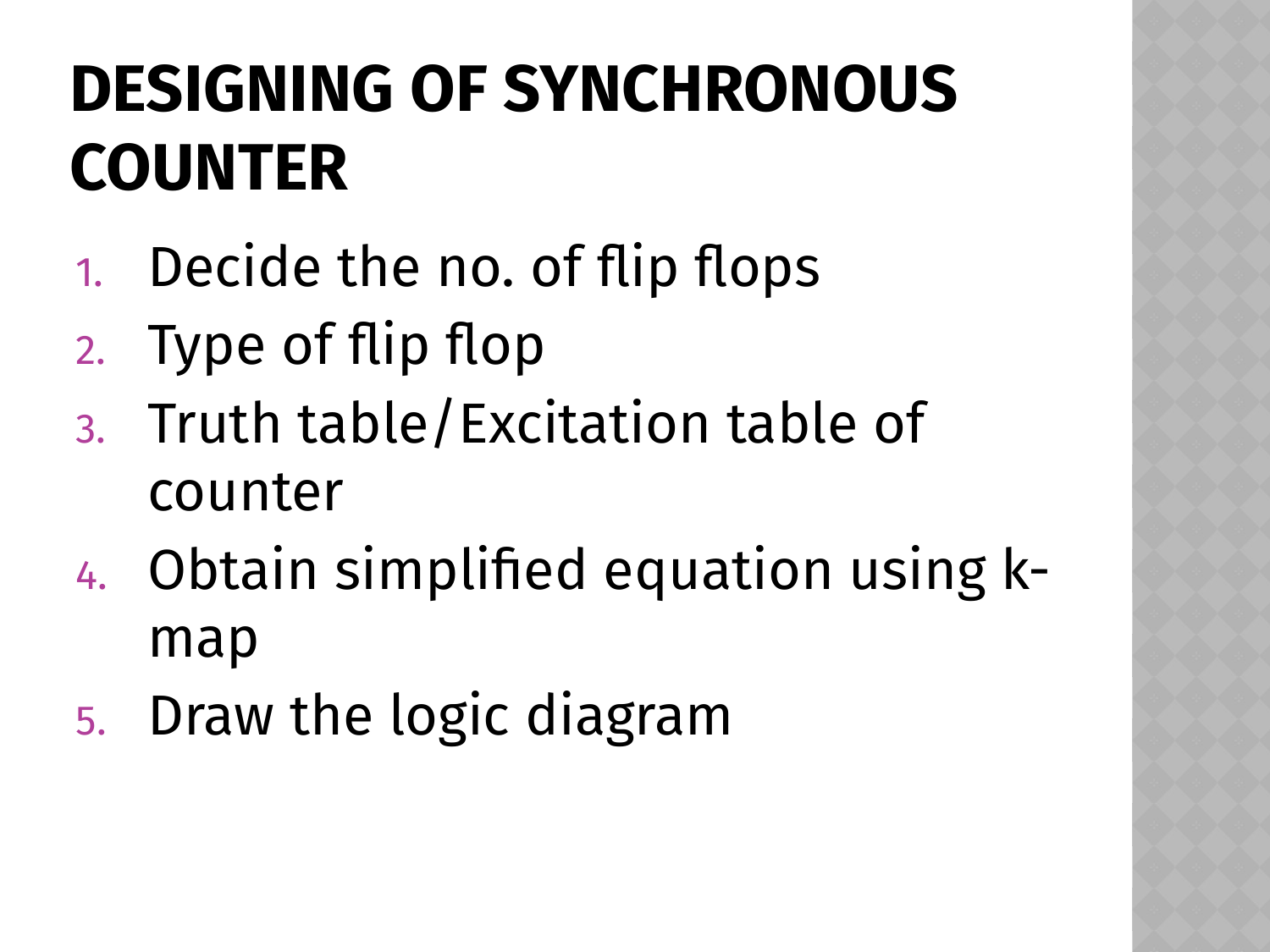

# Designing of synchronous counter
Decide the no. of flip flops
Type of flip flop
Truth table/Excitation table of counter
Obtain simplified equation using k-map
Draw the logic diagram